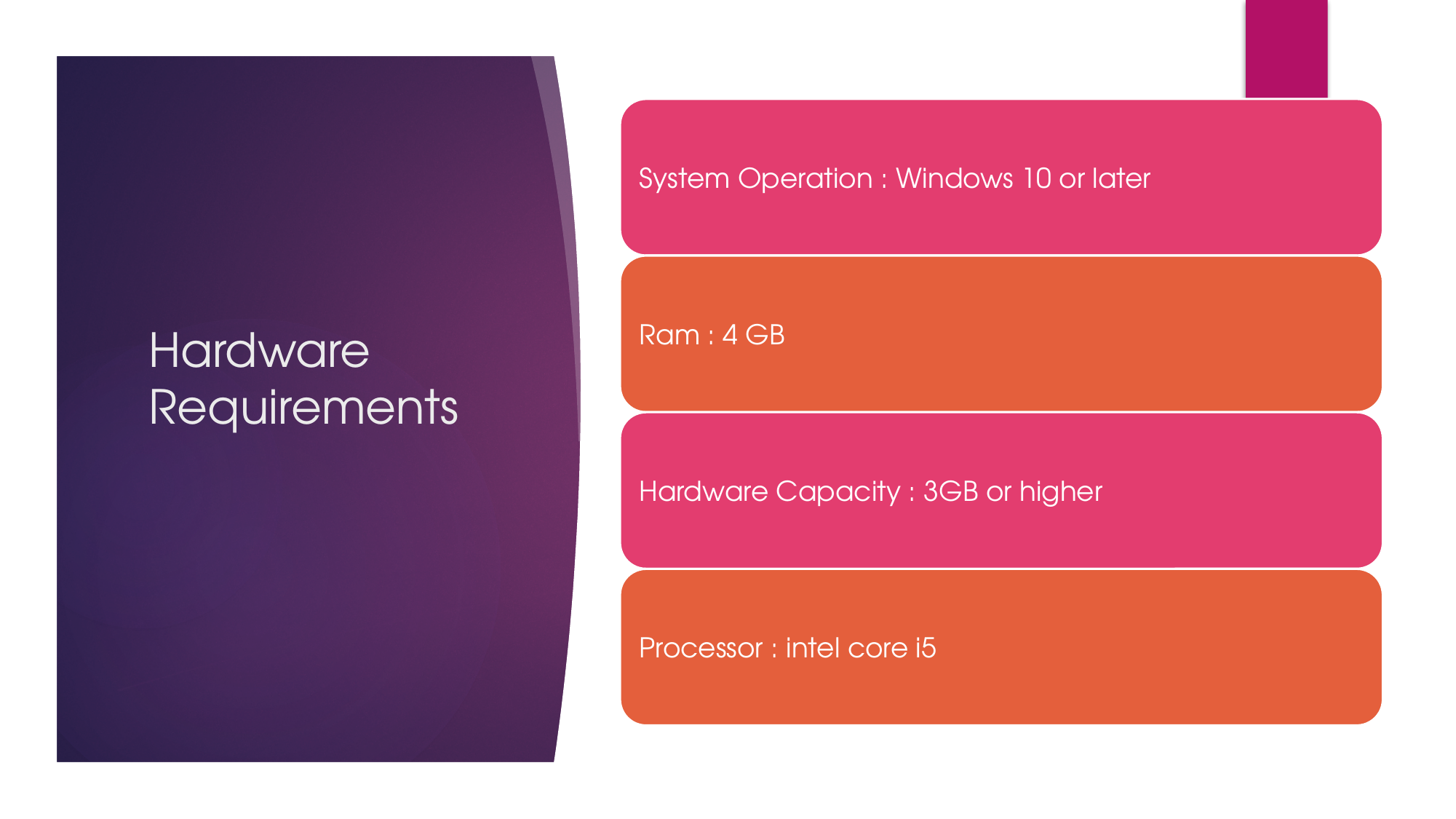

System Operation : Windows 10 or later
Ram : 4 GB
Hardware Capacity : 3GB or higher
Processor : intel core i5
# Hardware Requirements